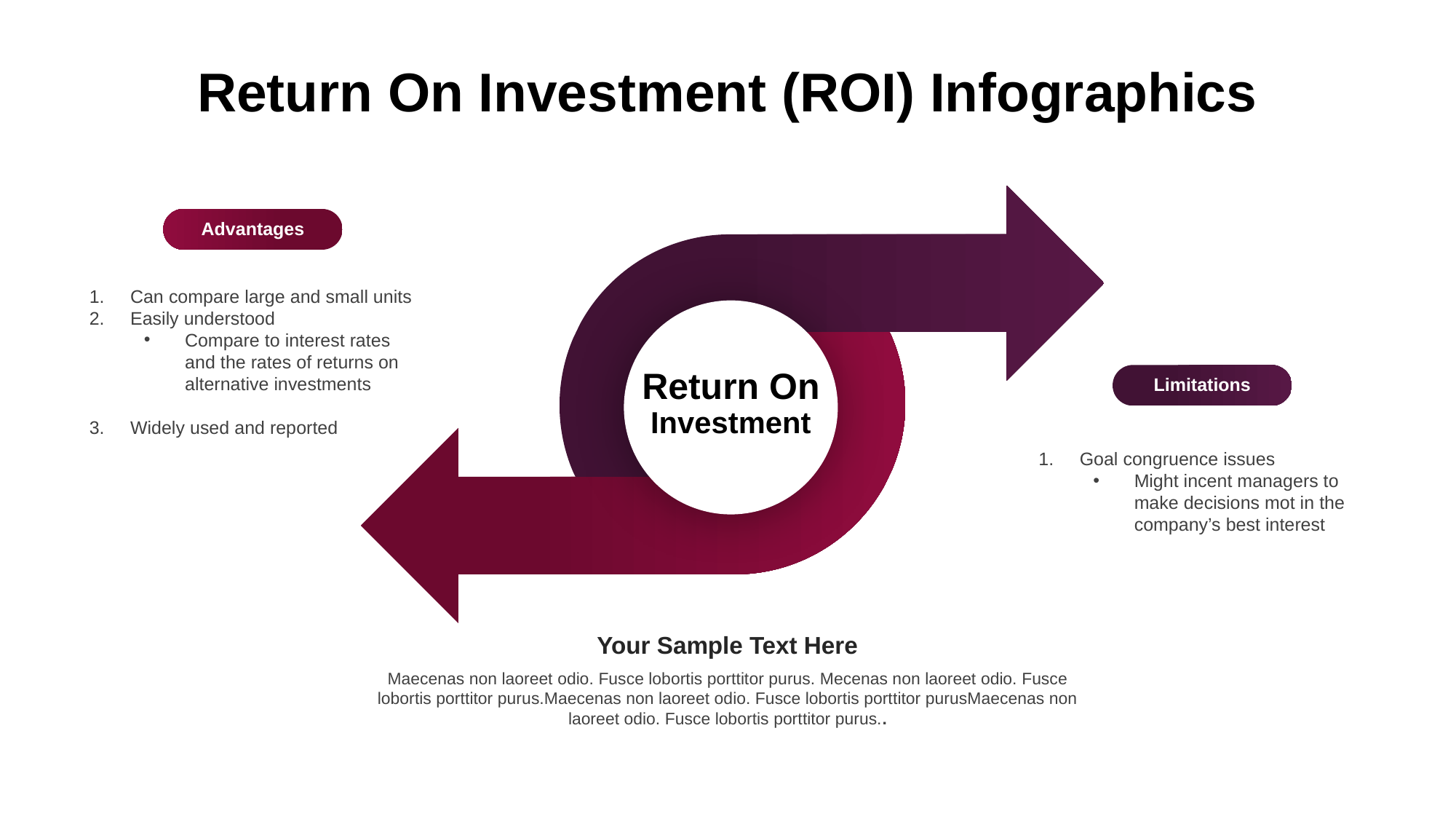

Return On Investment (ROI) Infographics

Return On Investment

Advantages
Can compare large and small units
Easily understood
Compare to interest rates and the rates of returns on alternative investments

Widely used and reported

Limitations
Goal congruence issues
Might incent managers to make decisions mot in the company’s best interest
Your Sample Text Here
Maecenas non laoreet odio. Fusce lobortis porttitor purus. Mecenas non laoreet odio. Fusce lobortis porttitor purus.Maecenas non laoreet odio. Fusce lobortis porttitor purusMaecenas non laoreet odio. Fusce lobortis porttitor purus..